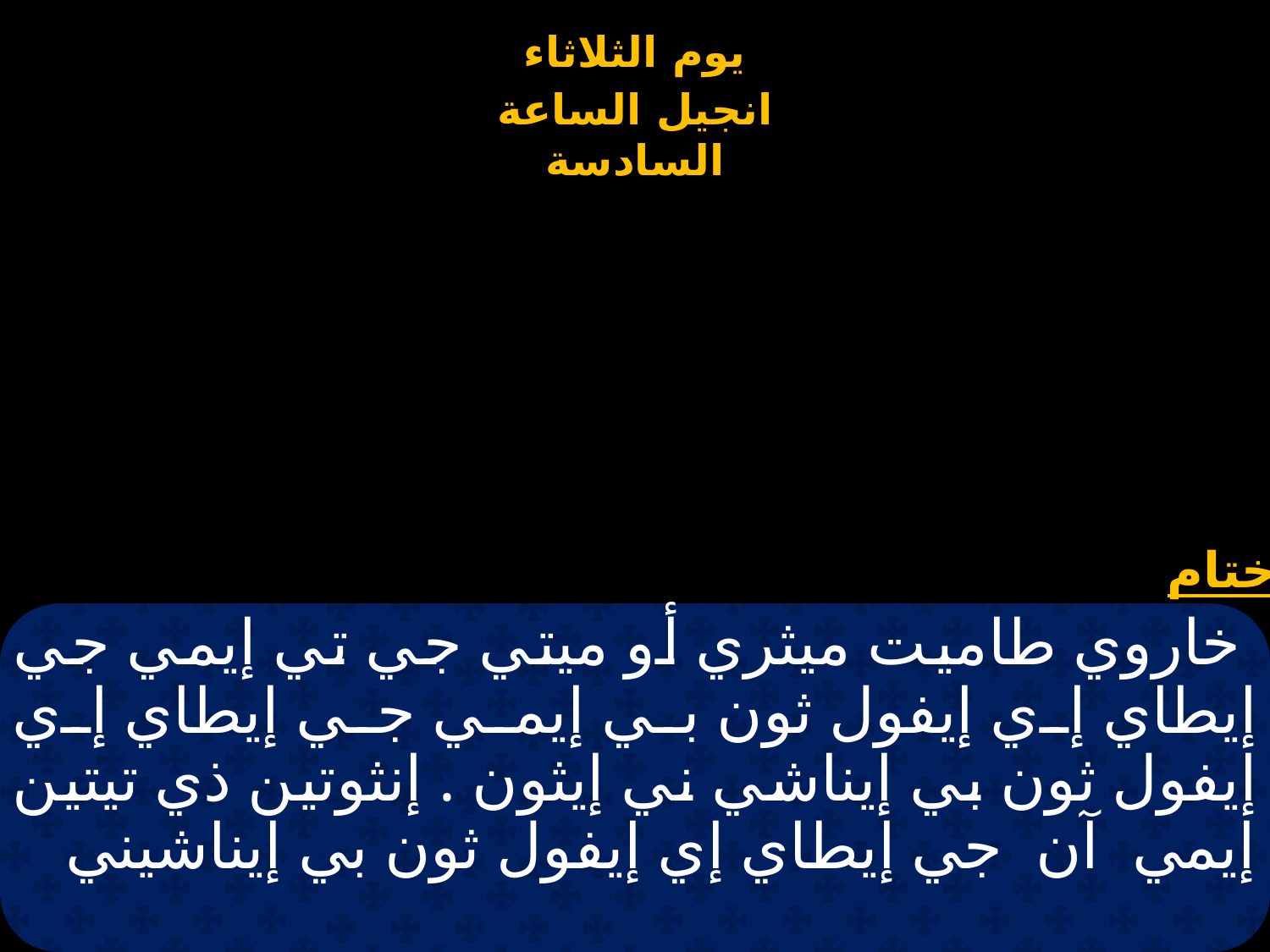

# خاروي طاميت ميثري أو ميتي جي تي إيمي جي إيطاي إي إيفول ثون بي إيمي جي إيطاي إي إيفول ثون بي إيناشي ني إيثون . إنثوتين ذي تيتين إيمي  آن  جي إيطاي إي إيفول ثون بي إيناشيني